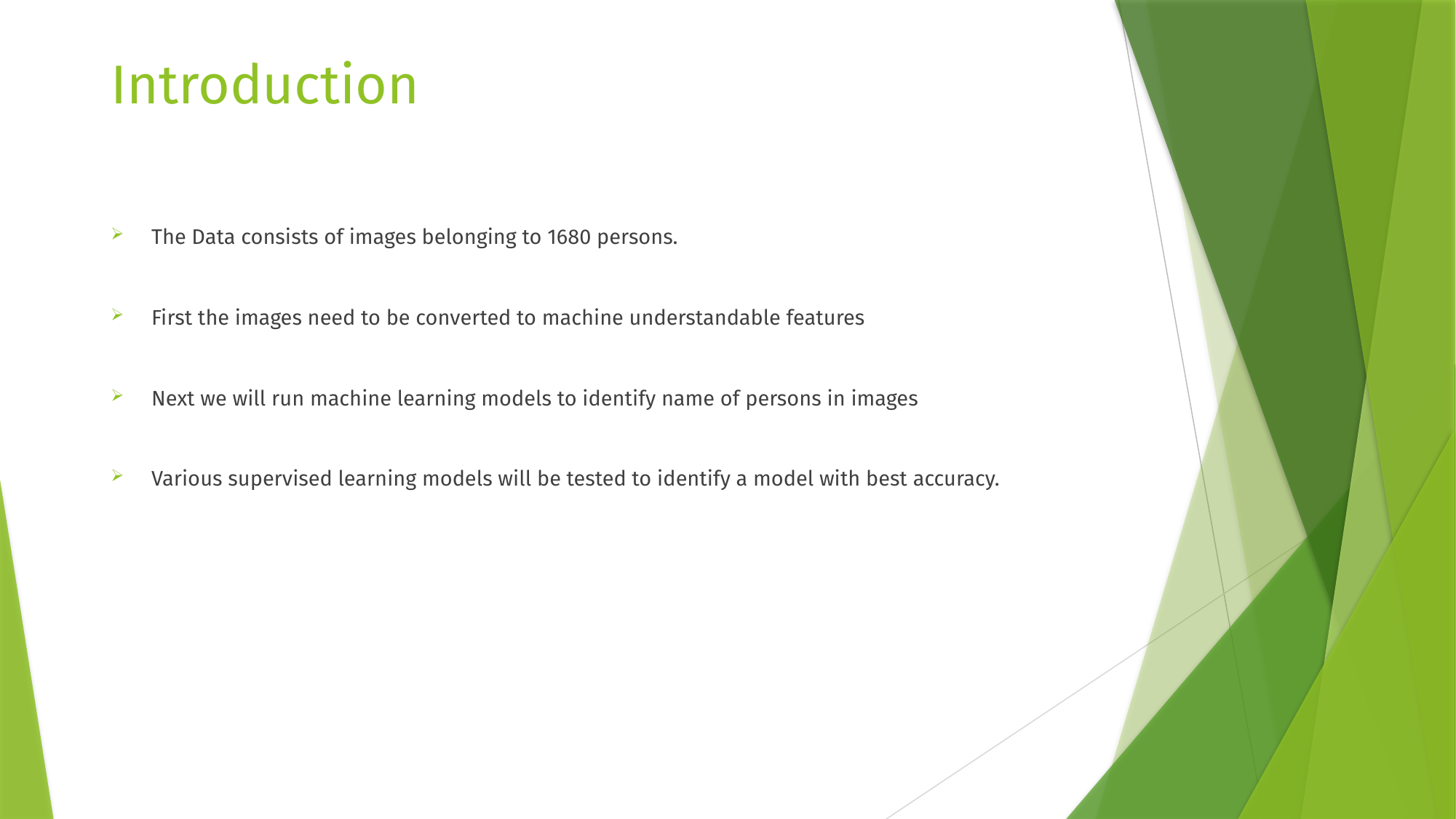

# Introduction
The Data consists of images belonging to 1680 persons.

First the images need to be converted to machine understandable features

Next we will run machine learning models to identify name of persons in images

Various supervised learning models will be tested to identify a model with best accuracy.